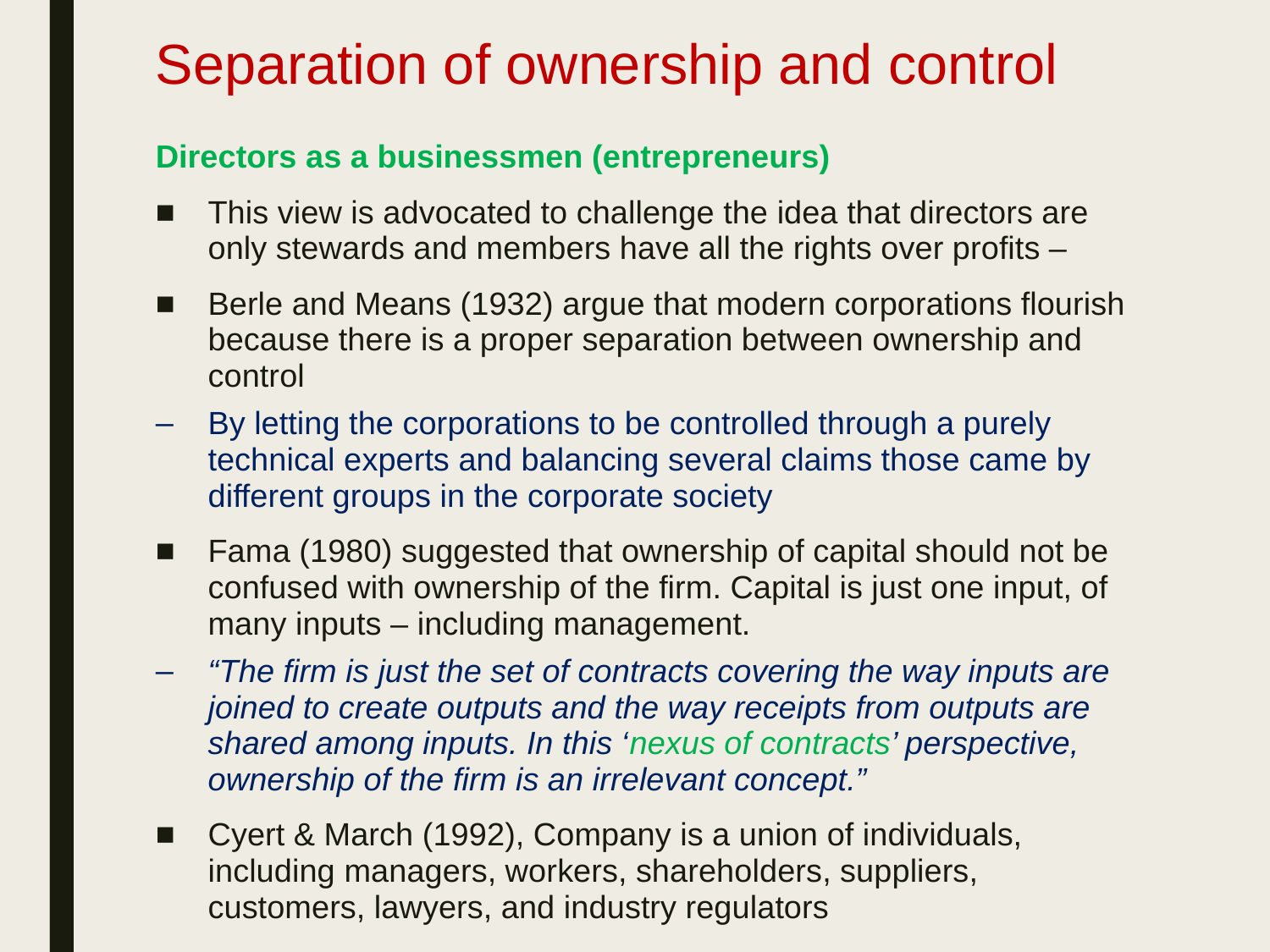

# Separation of ownership and control
Directors as a businessmen (entrepreneurs)
This view is advocated to challenge the idea that directors are only stewards and members have all the rights over profits –
Berle and Means (1932) argue that modern corporations flourish because there is a proper separation between ownership and control
By letting the corporations to be controlled through a purely technical experts and balancing several claims those came by different groups in the corporate society
Fama (1980) suggested that ownership of capital should not be confused with ownership of the firm. Capital is just one input, of many inputs – including management.
“The firm is just the set of contracts covering the way inputs are joined to create outputs and the way receipts from outputs are shared among inputs. In this ‘nexus of contracts’ perspective, ownership of the firm is an irrelevant concept.”
Cyert & March (1992), Company is a union of individuals, including managers, workers, shareholders, suppliers, customers, lawyers, and industry regulators